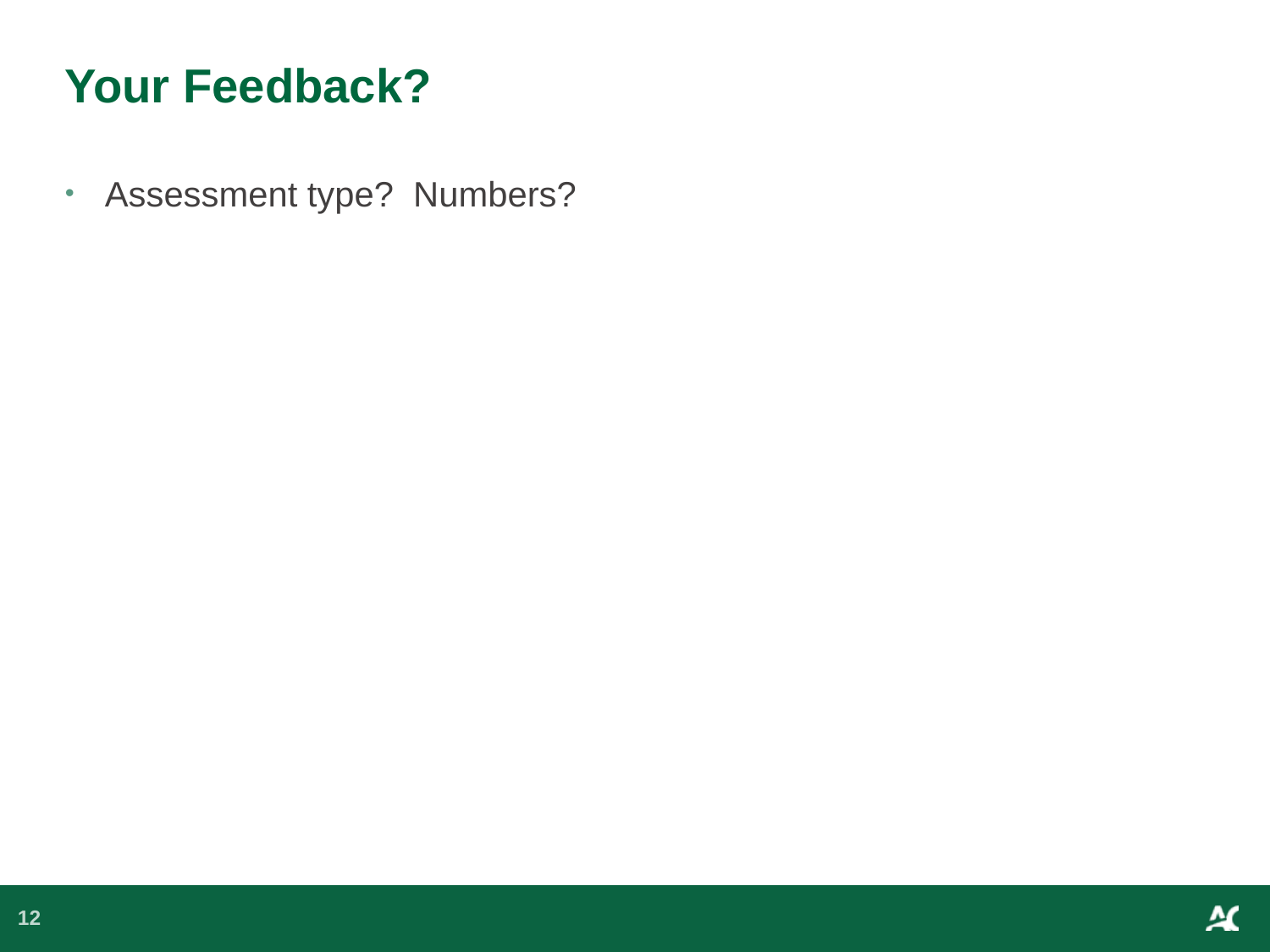

# Your Feedback?
Assessment type?  Numbers?
12